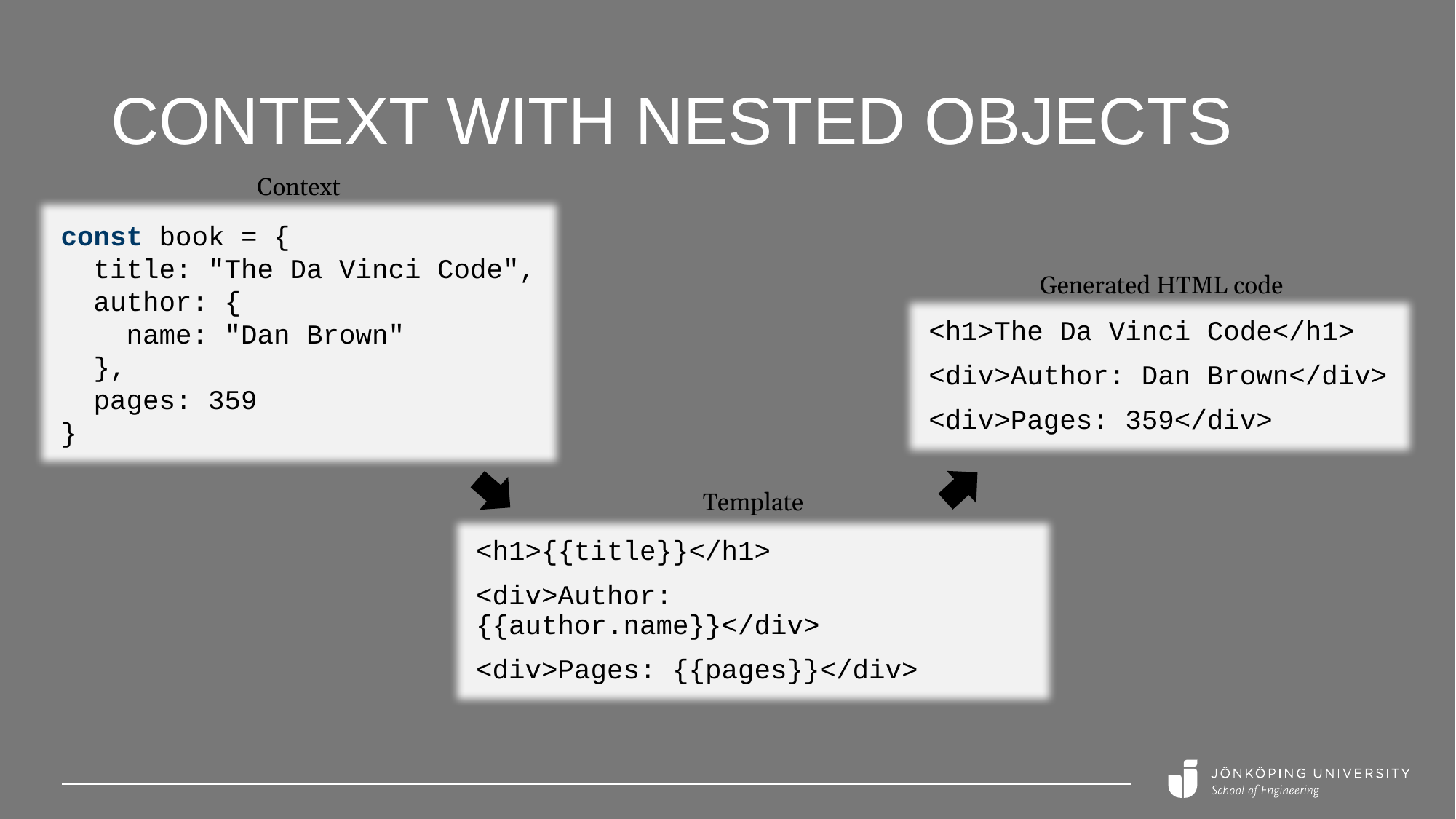

# Context with nested objects
Context
const book = {
  title: "The Da Vinci Code",
  author: {
    name: "Dan Brown"
  },
  pages: 359
}
Generated HTML code
<h1>The Da Vinci Code</h1>
<div>Author: Dan Brown</div>
<div>Pages: 359</div>

Template
<h1>{{title}}</h1>
<div>Author: {{author.name}}</div>
<div>Pages: {{pages}}</div>